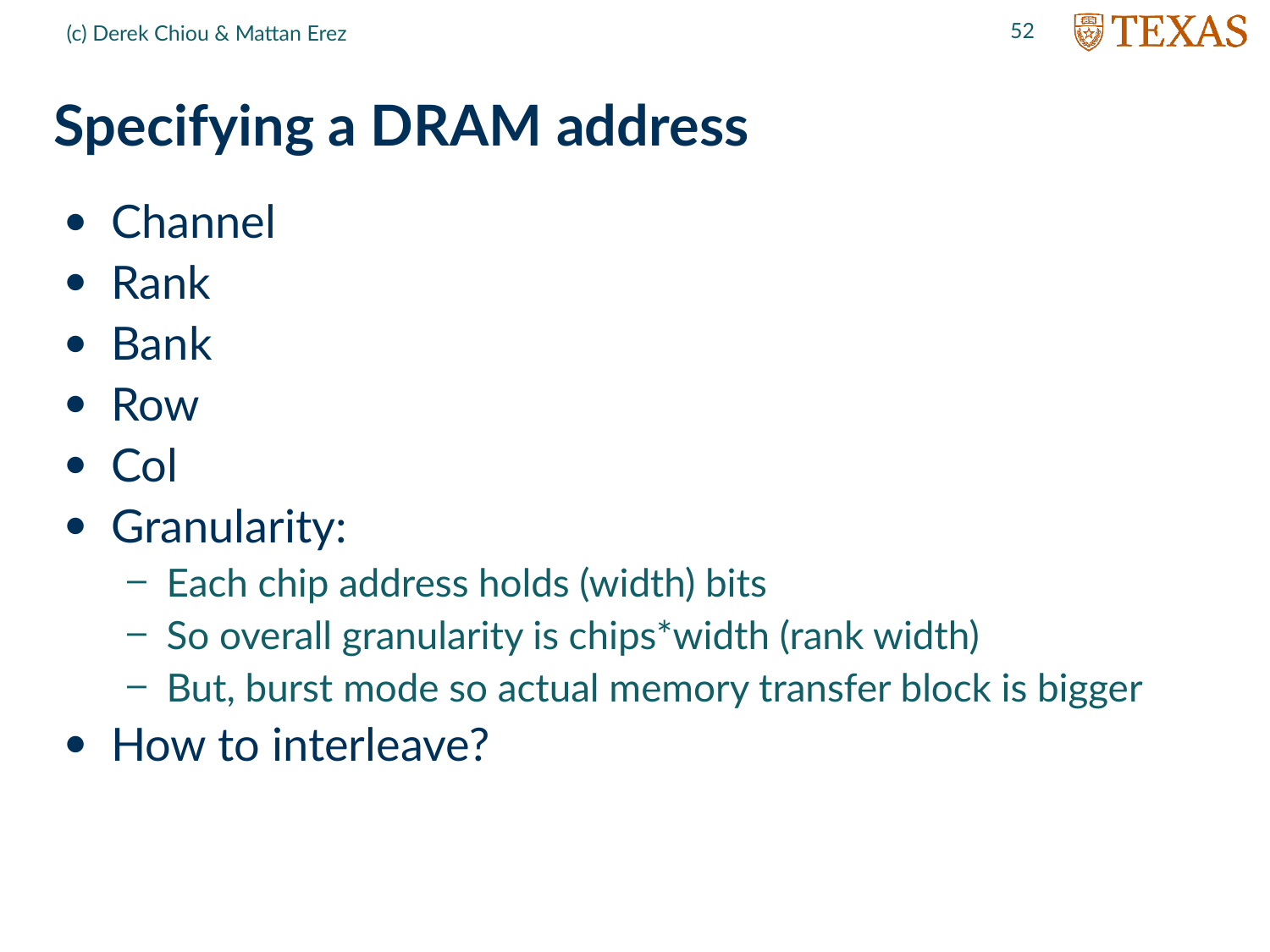

52
(c) Derek Chiou & Mattan Erez
# Specifying a DRAM address
Channel
Rank
Bank
Row
Col
Granularity:
Each chip address holds (width) bits
So overall granularity is chips*width (rank width)
But, burst mode so actual memory transfer block is bigger
How to interleave?